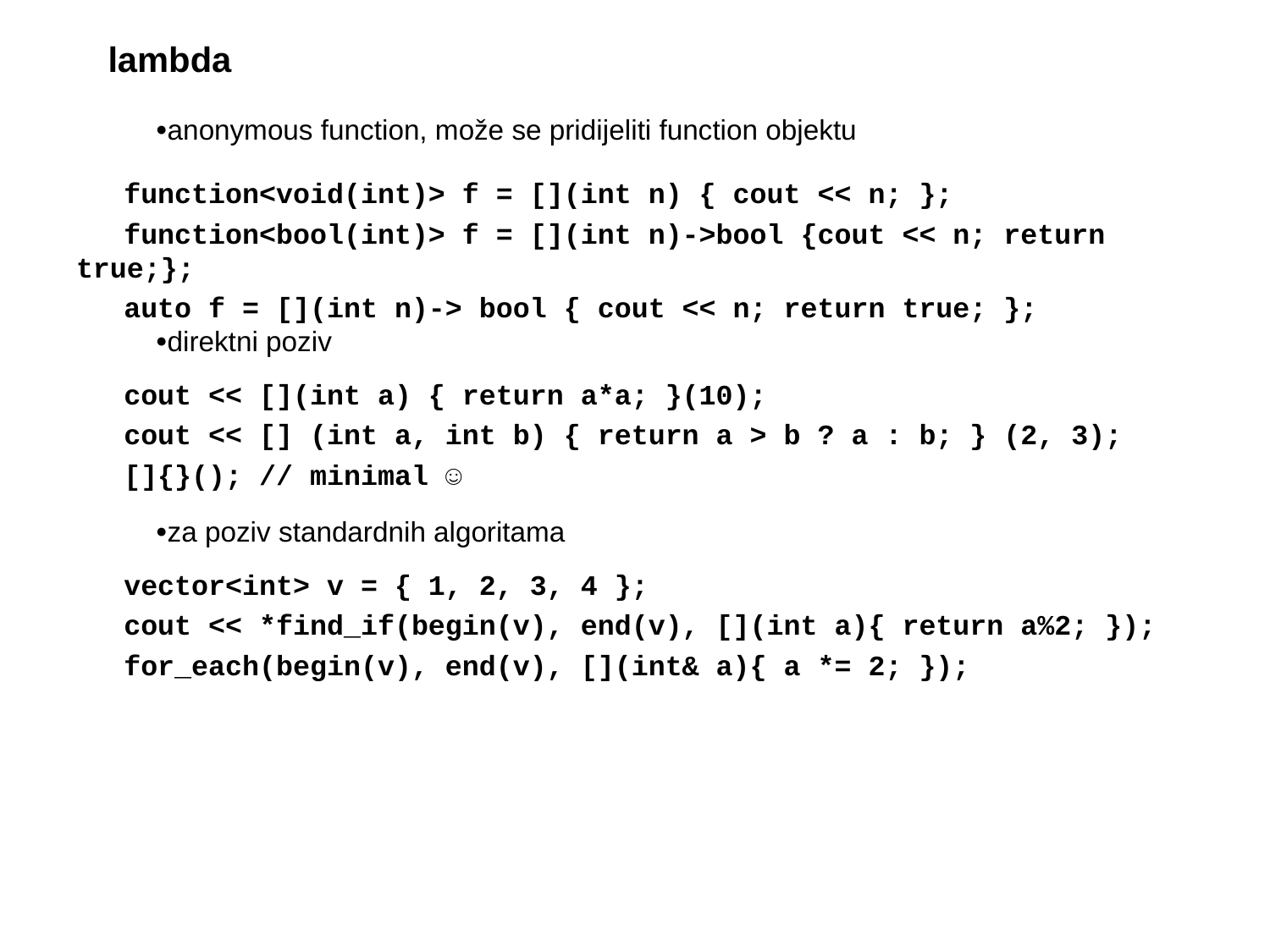

# lambda
anonymous function, može se pridijeliti function objektu
function<void(int)> f = [](int n) { cout << n; };
function<bool(int)> f = [](int n)->bool {cout << n; return true;};
auto f = [](int n)-> bool { cout << n; return true; };
direktni poziv
cout << [](int a) { return a*a; }(10);
cout << [] (int a, int b) { return a > b ? a : b; } (2, 3);
[]{}(); // minimal ☺
za poziv standardnih algoritama
vector<int> v = { 1, 2, 3, 4 };
cout << *find_if(begin(v), end(v), [](int a){ return a%2; });
for_each(begin(v), end(v), [](int& a){ a *= 2; });